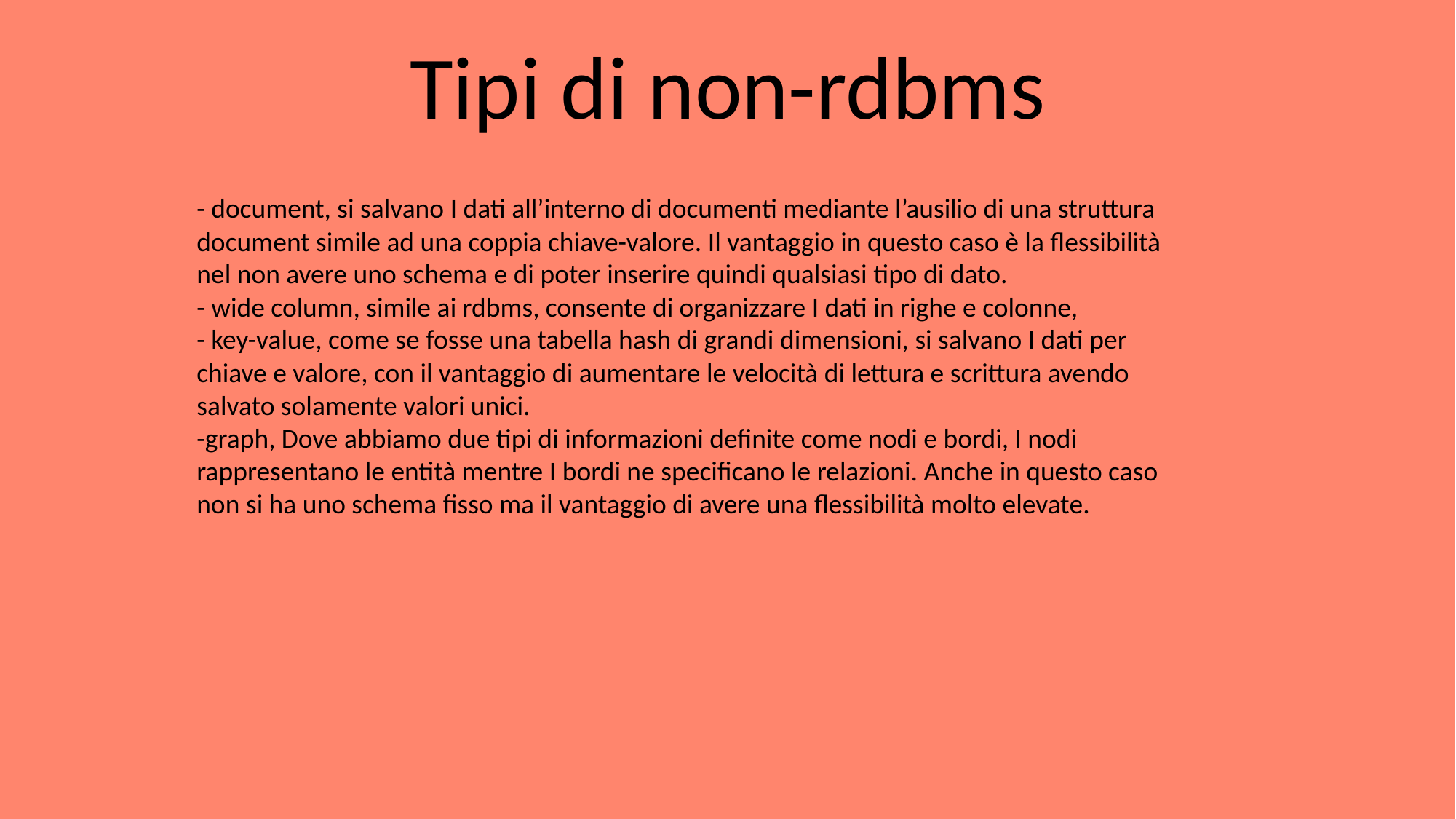

# Tipi di non-rdbms
- document, si salvano I dati all’interno di documenti mediante l’ausilio di una struttura document simile ad una coppia chiave-valore. Il vantaggio in questo caso è la flessibilità nel non avere uno schema e di poter inserire quindi qualsiasi tipo di dato.
- wide column, simile ai rdbms, consente di organizzare I dati in righe e colonne,
- key-value, come se fosse una tabella hash di grandi dimensioni, si salvano I dati per chiave e valore, con il vantaggio di aumentare le velocità di lettura e scrittura avendo salvato solamente valori unici.
-graph, Dove abbiamo due tipi di informazioni definite come nodi e bordi, I nodi rappresentano le entità mentre I bordi ne specificano le relazioni. Anche in questo caso non si ha uno schema fisso ma il vantaggio di avere una flessibilità molto elevate.